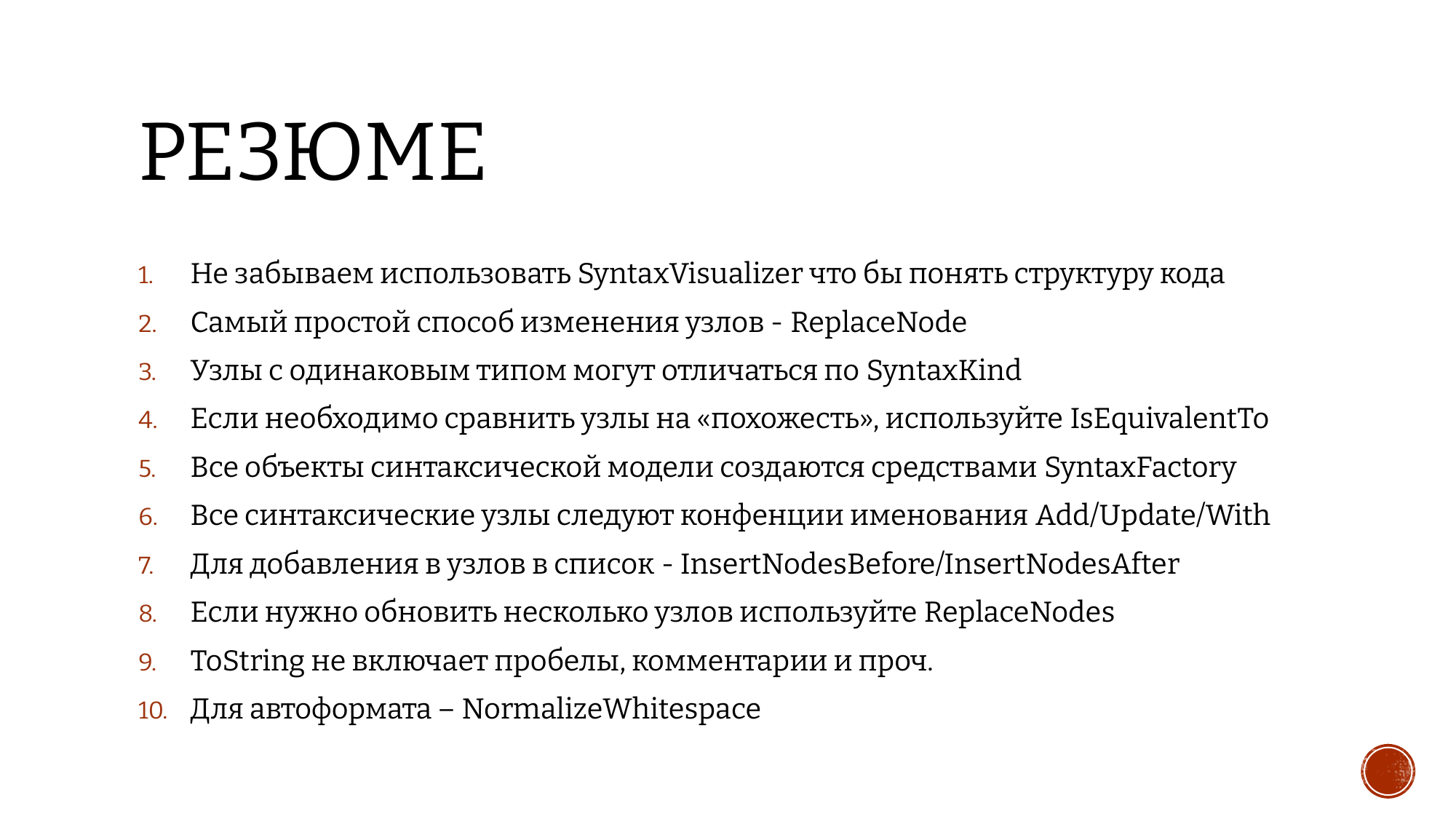

# резюме
Не забываем использовать SyntaxVisualizer что бы понять структуру кода
Самый простой способ изменения узлов - ReplaceNode
Узлы с одинаковым типом могут отличаться по SyntaxKind
Если необходимо сравнить узлы на «похожесть», используйте IsEquivalentTo
Все объекты синтаксической модели создаются средствами SyntaxFactory
Все синтаксические узлы следуют конфенции именования Add/Update/With
Для добавления в узлов в список - InsertNodesBefore/InsertNodesAfter
Если нужно обновить несколько узлов используйте ReplaceNodes
ToString не включает пробелы, комментарии и проч.
Для автоформата – NormalizeWhitespace